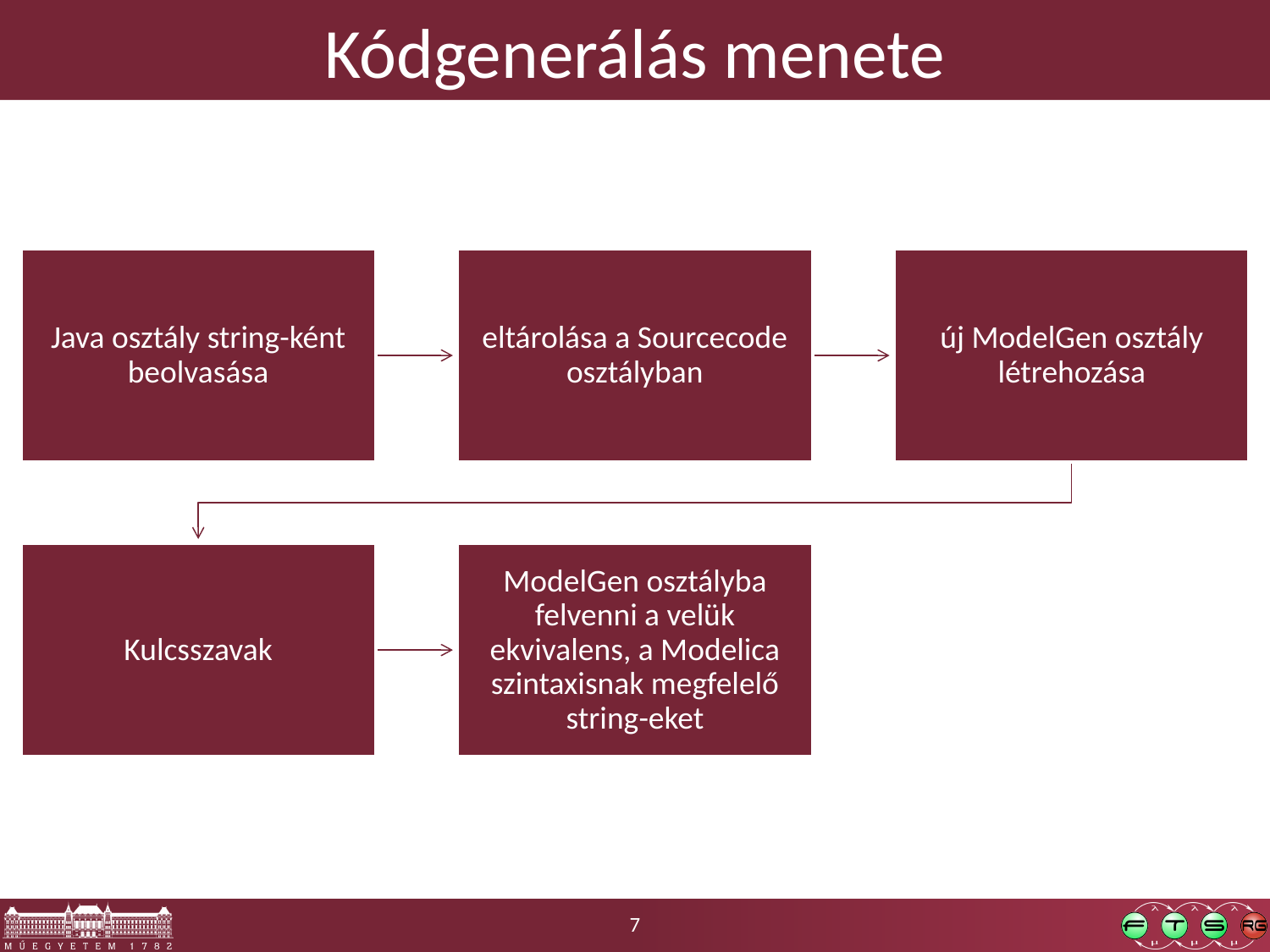

# Kódgenerálás menete

Java osztály string-ként beolvasása

eltárolása a Sourcecode osztályban

új ModelGen osztály létrehozása

Kulcsszavak
ModelGen osztályba felvenni a velük ekvivalens, a Modelica szintaxisnak megfelelő string-eket
7